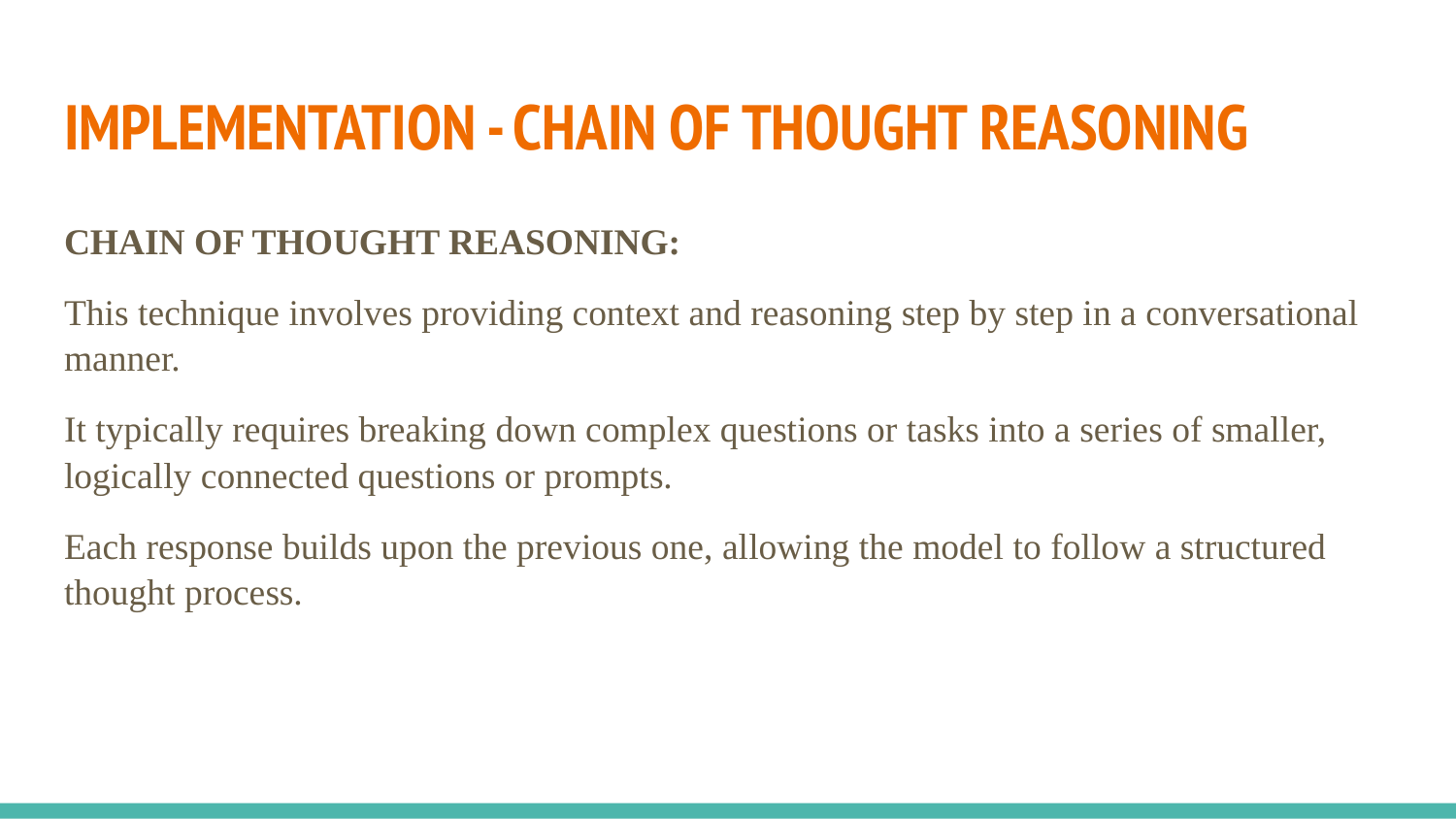

# IMPLEMENTATION - CHAIN OF THOUGHT REASONING
CHAIN OF THOUGHT REASONING:
This technique involves providing context and reasoning step by step in a conversational manner.
It typically requires breaking down complex questions or tasks into a series of smaller, logically connected questions or prompts.
Each response builds upon the previous one, allowing the model to follow a structured thought process.